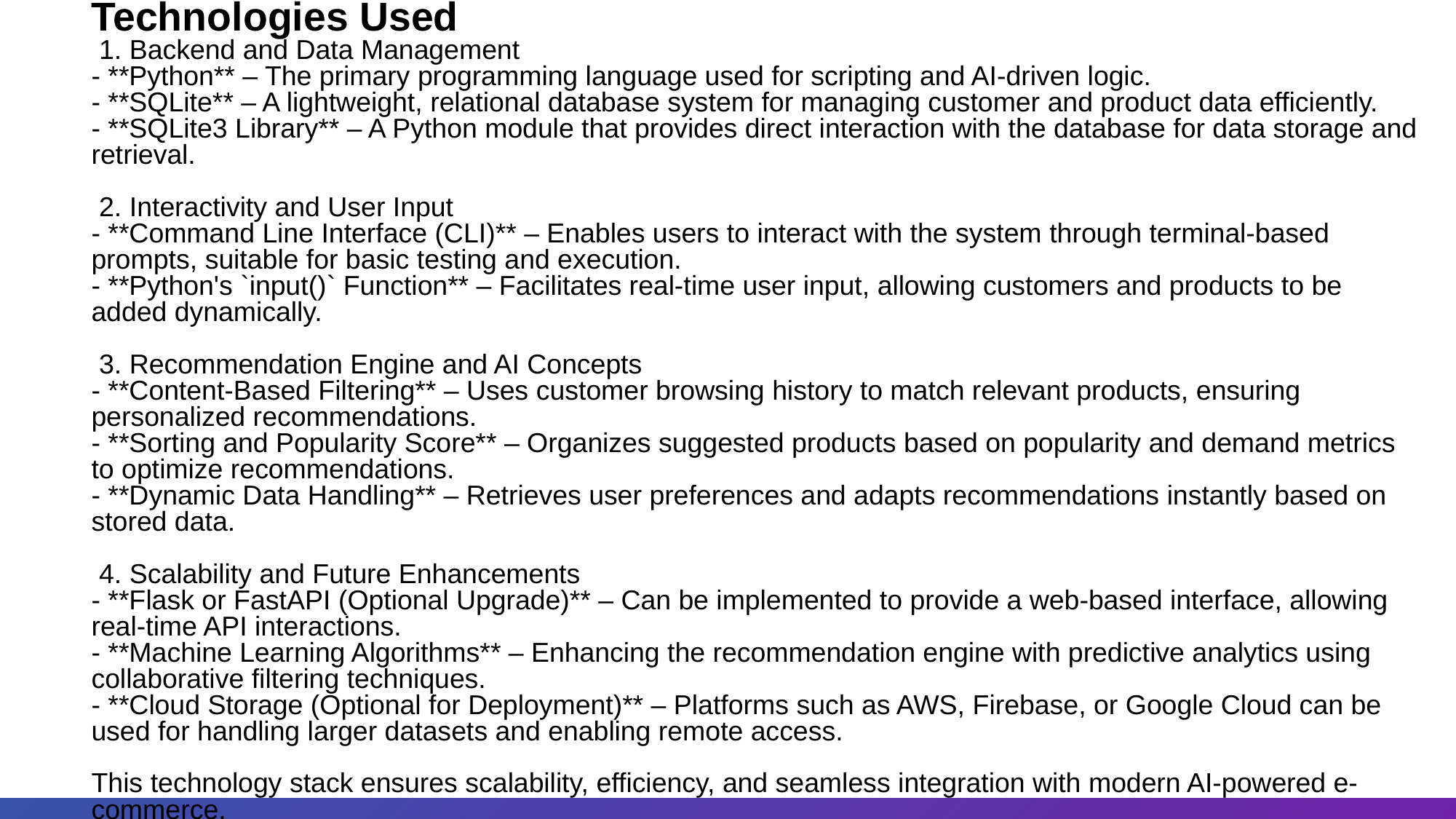

Technologies Used
 1. Backend and Data Management
- **Python** – The primary programming language used for scripting and AI-driven logic.
- **SQLite** – A lightweight, relational database system for managing customer and product data efficiently.
- **SQLite3 Library** – A Python module that provides direct interaction with the database for data storage and retrieval.

 2. Interactivity and User Input
- **Command Line Interface (CLI)** – Enables users to interact with the system through terminal-based prompts, suitable for basic testing and execution.
- **Python's `input()` Function** – Facilitates real-time user input, allowing customers and products to be added dynamically.

 3. Recommendation Engine and AI Concepts
- **Content-Based Filtering** – Uses customer browsing history to match relevant products, ensuring personalized recommendations.
- **Sorting and Popularity Score** – Organizes suggested products based on popularity and demand metrics to optimize recommendations.
- **Dynamic Data Handling** – Retrieves user preferences and adapts recommendations instantly based on stored data.

 4. Scalability and Future Enhancements
- **Flask or FastAPI (Optional Upgrade)** – Can be implemented to provide a web-based interface, allowing real-time API interactions.
- **Machine Learning Algorithms** – Enhancing the recommendation engine with predictive analytics using collaborative filtering techniques.
- **Cloud Storage (Optional for Deployment)** – Platforms such as AWS, Firebase, or Google Cloud can be used for handling larger datasets and enabling remote access.

This technology stack ensures scalability, efficiency, and seamless integration with modern AI-powered e-commerce.